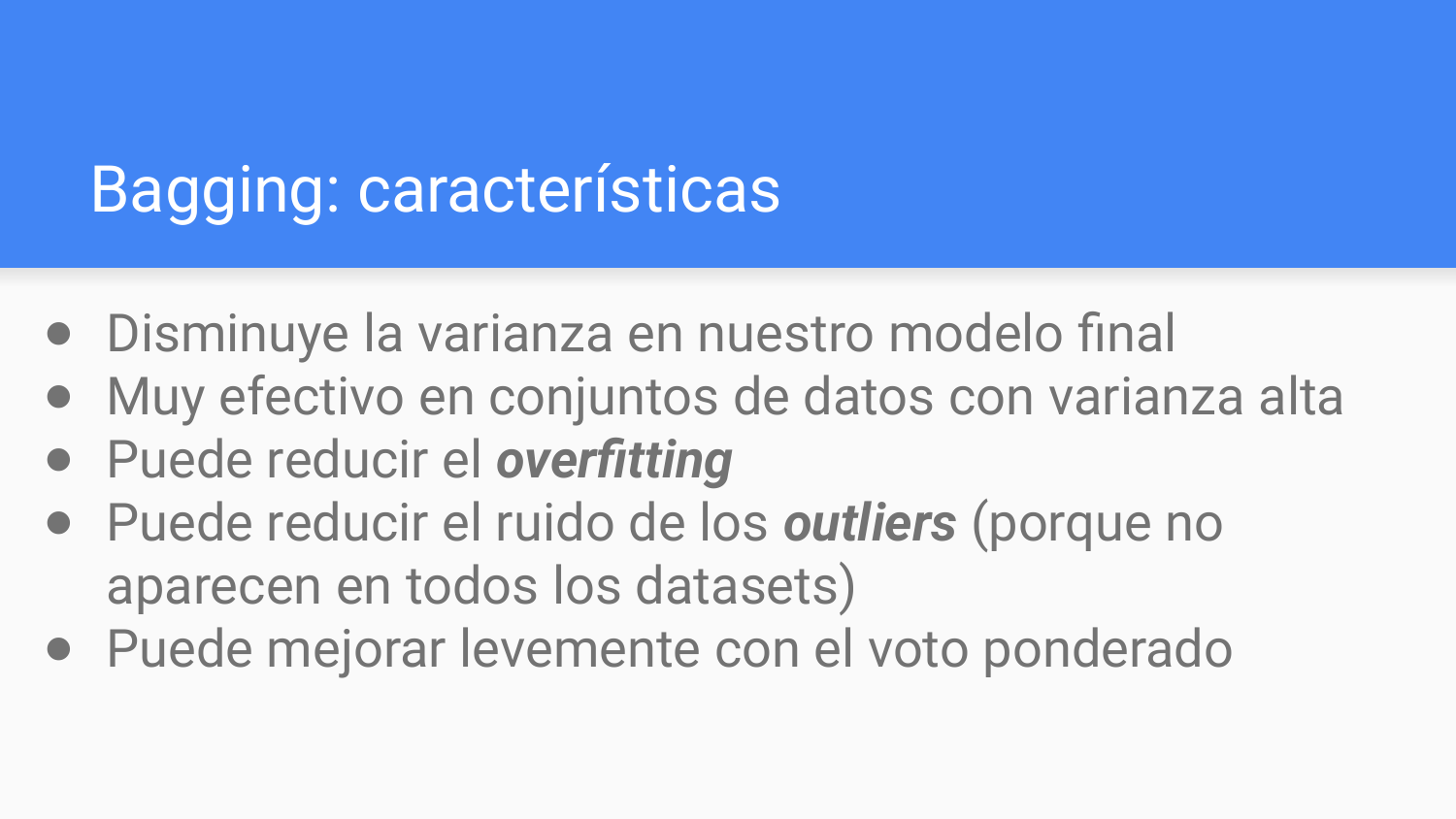

# Bagging: características
Disminuye la varianza en nuestro modelo final
Muy efectivo en conjuntos de datos con varianza alta
Puede reducir el overfitting
Puede reducir el ruido de los outliers (porque no aparecen en todos los datasets)
Puede mejorar levemente con el voto ponderado